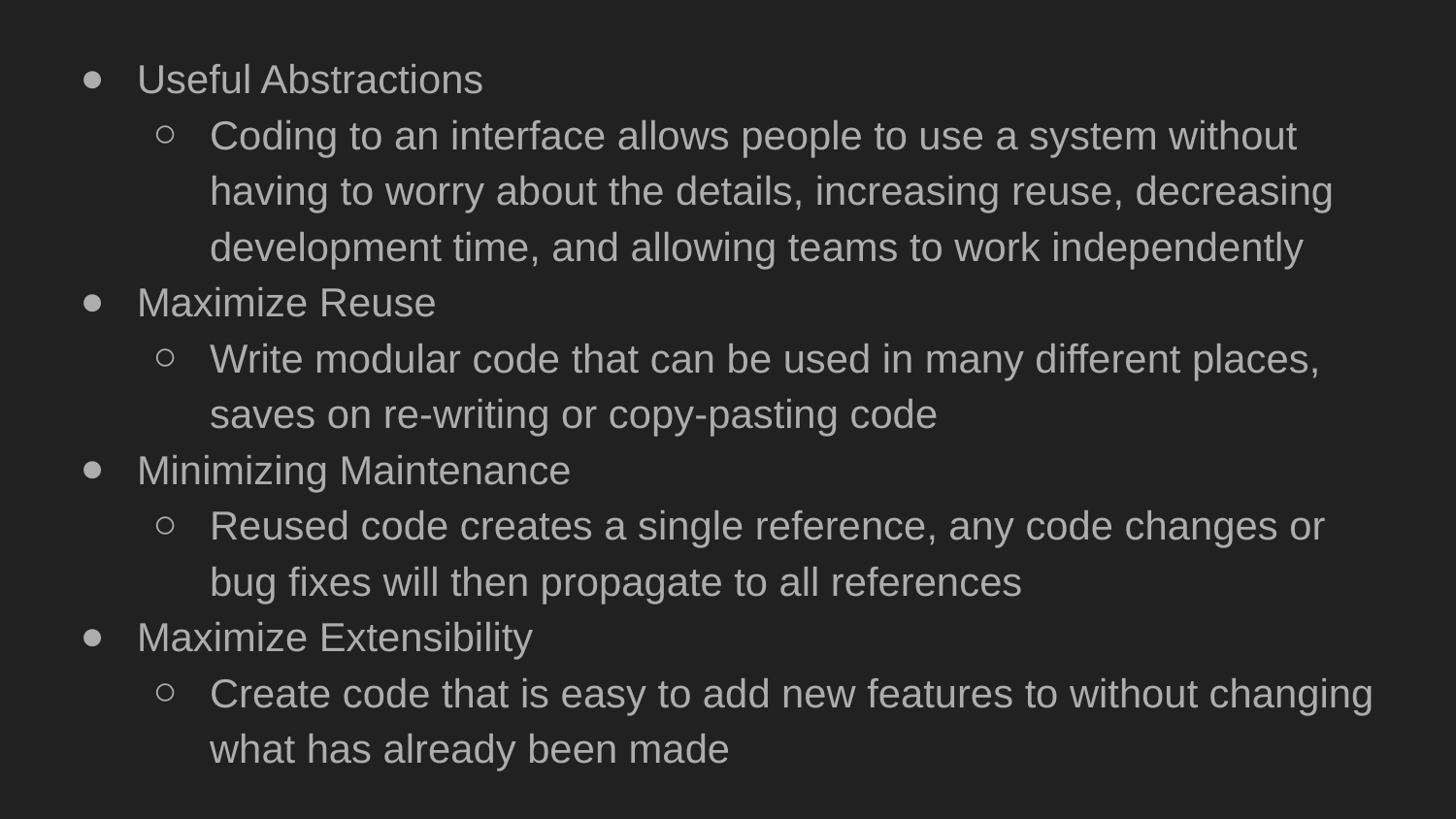

Useful Abstractions
Coding to an interface allows people to use a system without having to worry about the details, increasing reuse, decreasing development time, and allowing teams to work independently
Maximize Reuse
Write modular code that can be used in many different places, saves on re-writing or copy-pasting code
Minimizing Maintenance
Reused code creates a single reference, any code changes or bug fixes will then propagate to all references
Maximize Extensibility
Create code that is easy to add new features to without changing what has already been made